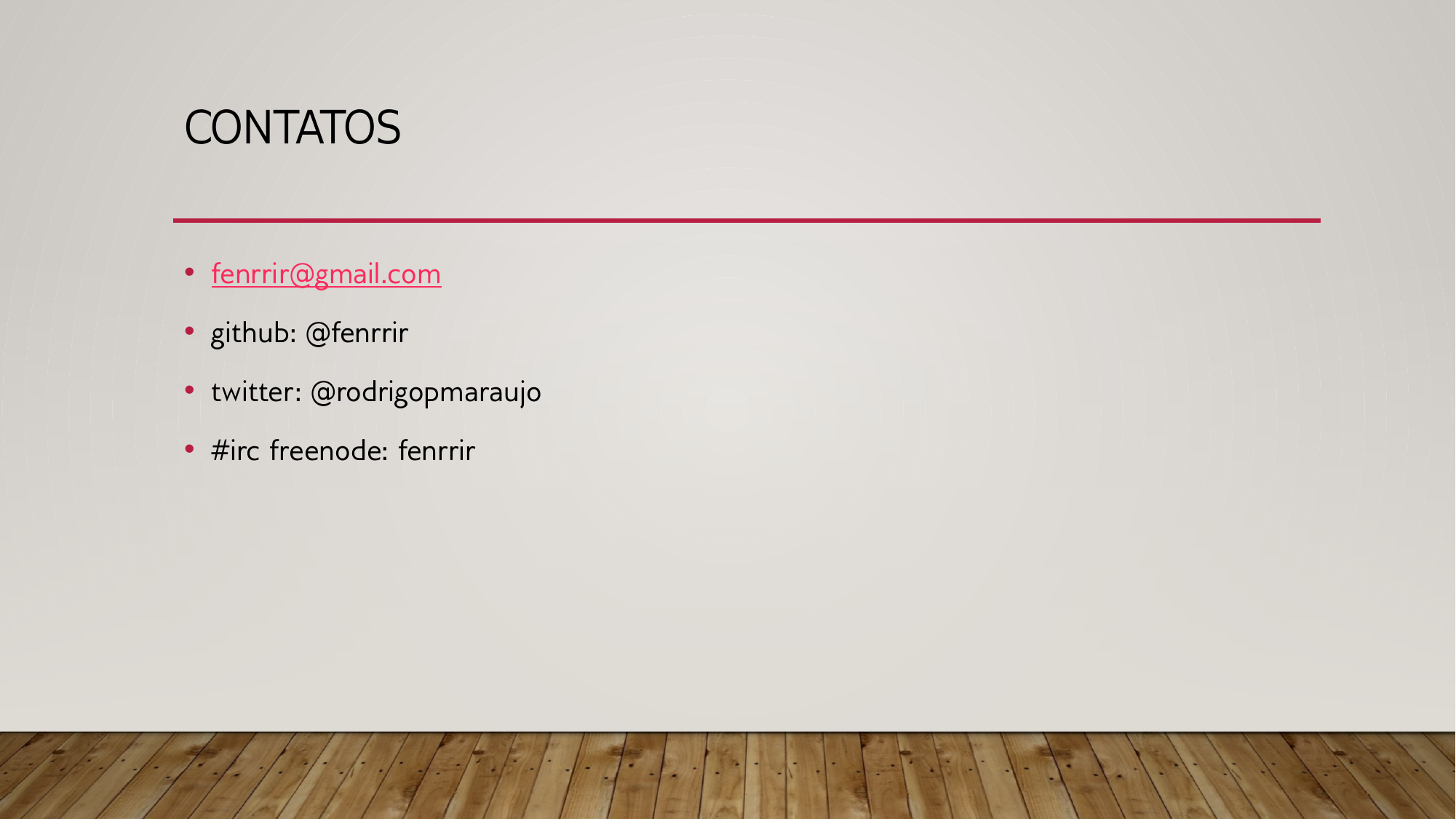

# Contatos
fenrrir@gmail.com
github: @fenrrir
twitter: @rodrigopmaraujo
#irc freenode: fenrrir